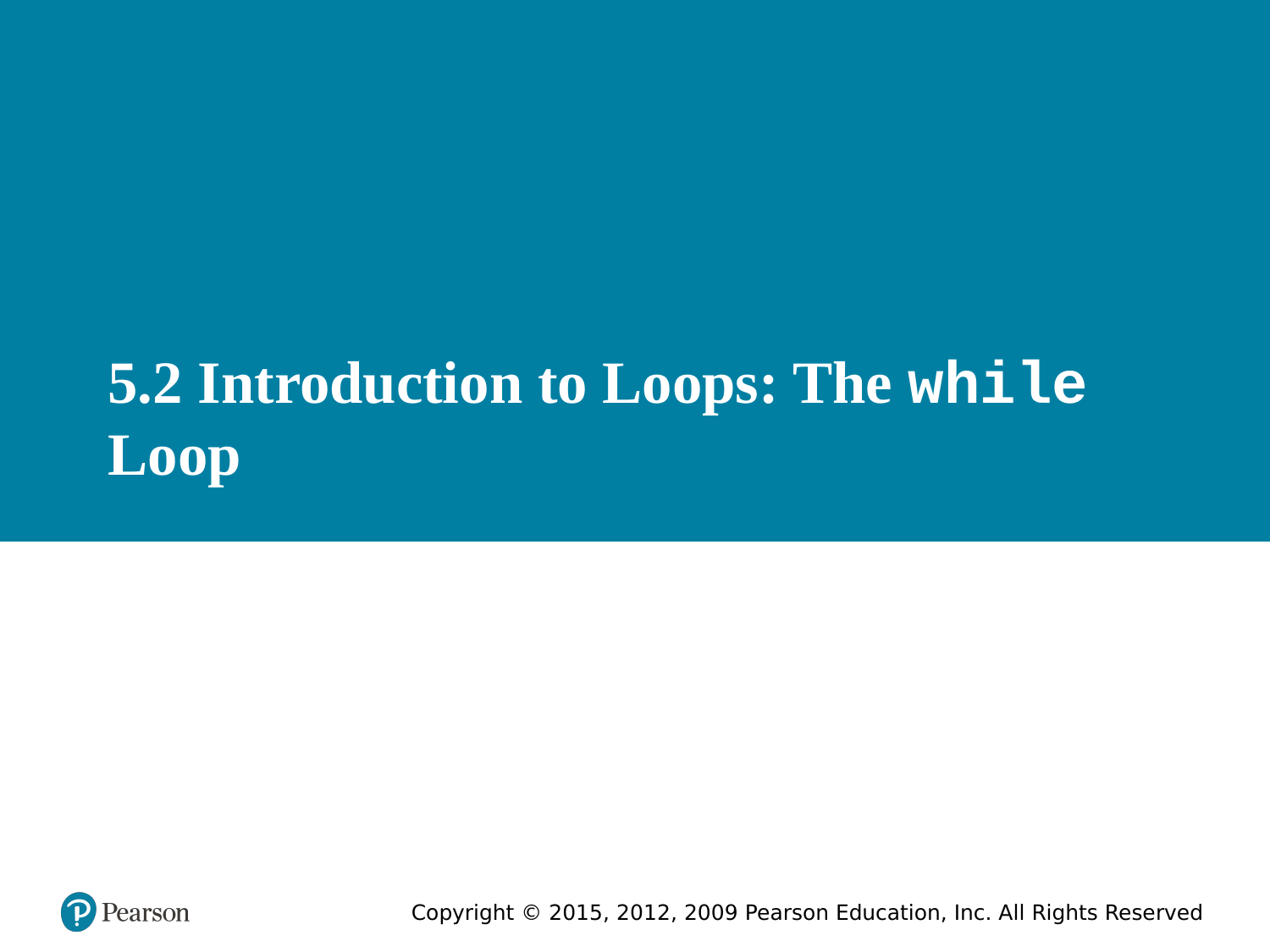

# 5.2 Introduction to Loops: The while Loop